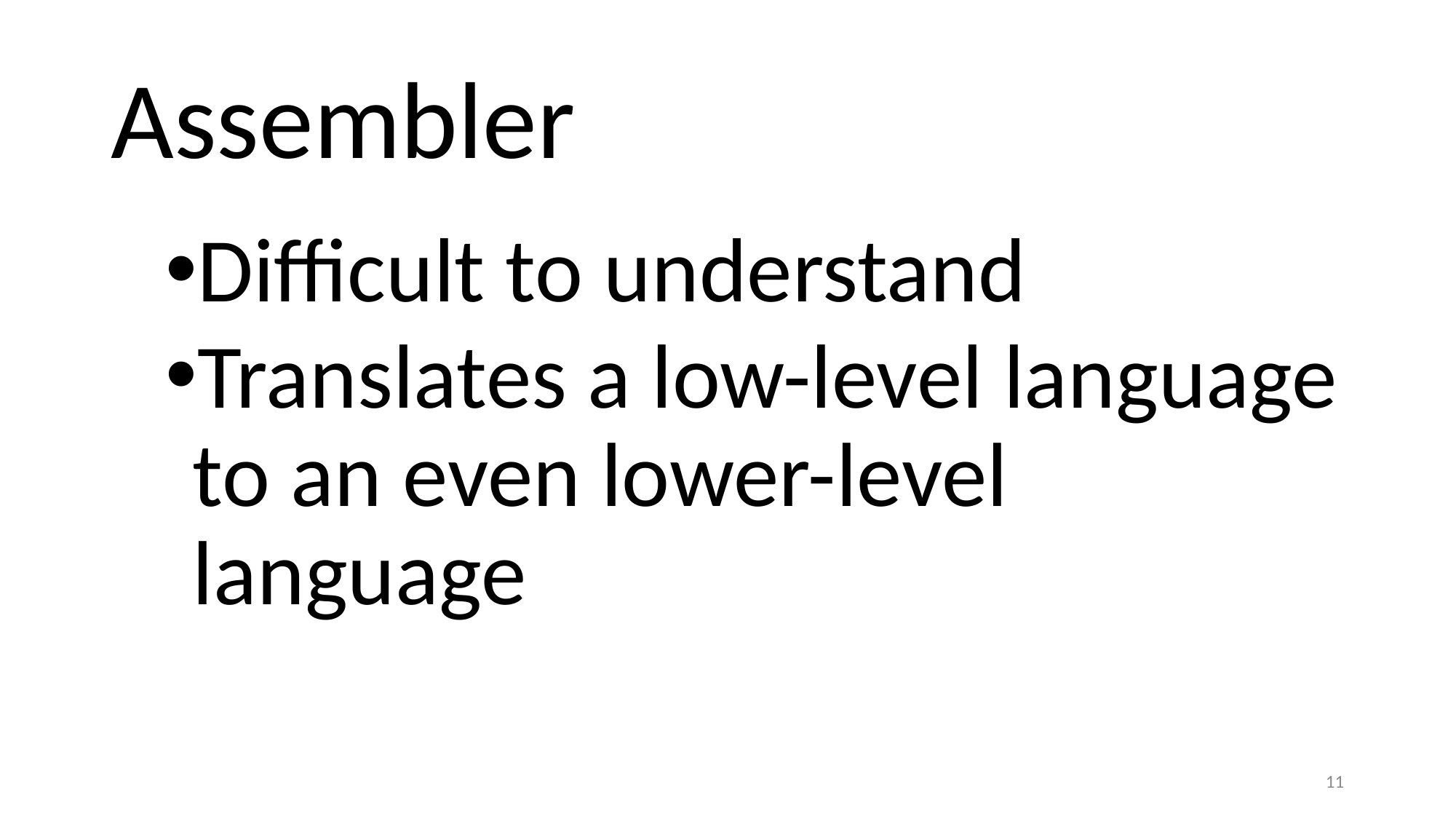

# Assembler
Difficult to understand
Translates a low-level language to an even lower-level language
11